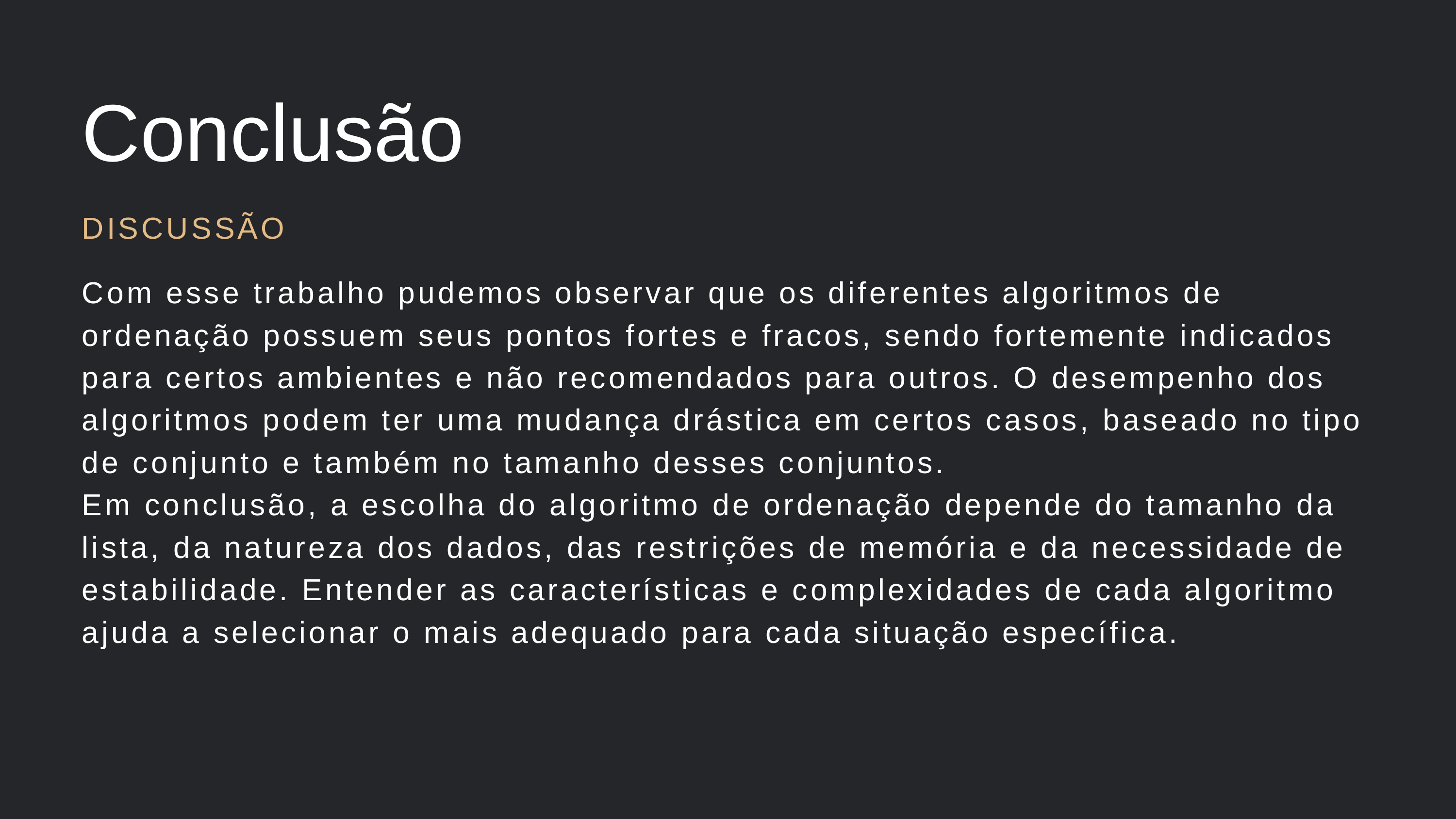

Conclusão
DISCUSSÃO
Com esse trabalho pudemos observar que os diferentes algoritmos de ordenação possuem seus pontos fortes e fracos, sendo fortemente indicados para certos ambientes e não recomendados para outros. O desempenho dos algoritmos podem ter uma mudança drástica em certos casos, baseado no tipo de conjunto e também no tamanho desses conjuntos.
Em conclusão, a escolha do algoritmo de ordenação depende do tamanho da lista, da natureza dos dados, das restrições de memória e da necessidade de estabilidade. Entender as características e complexidades de cada algoritmo ajuda a selecionar o mais adequado para cada situação específica.